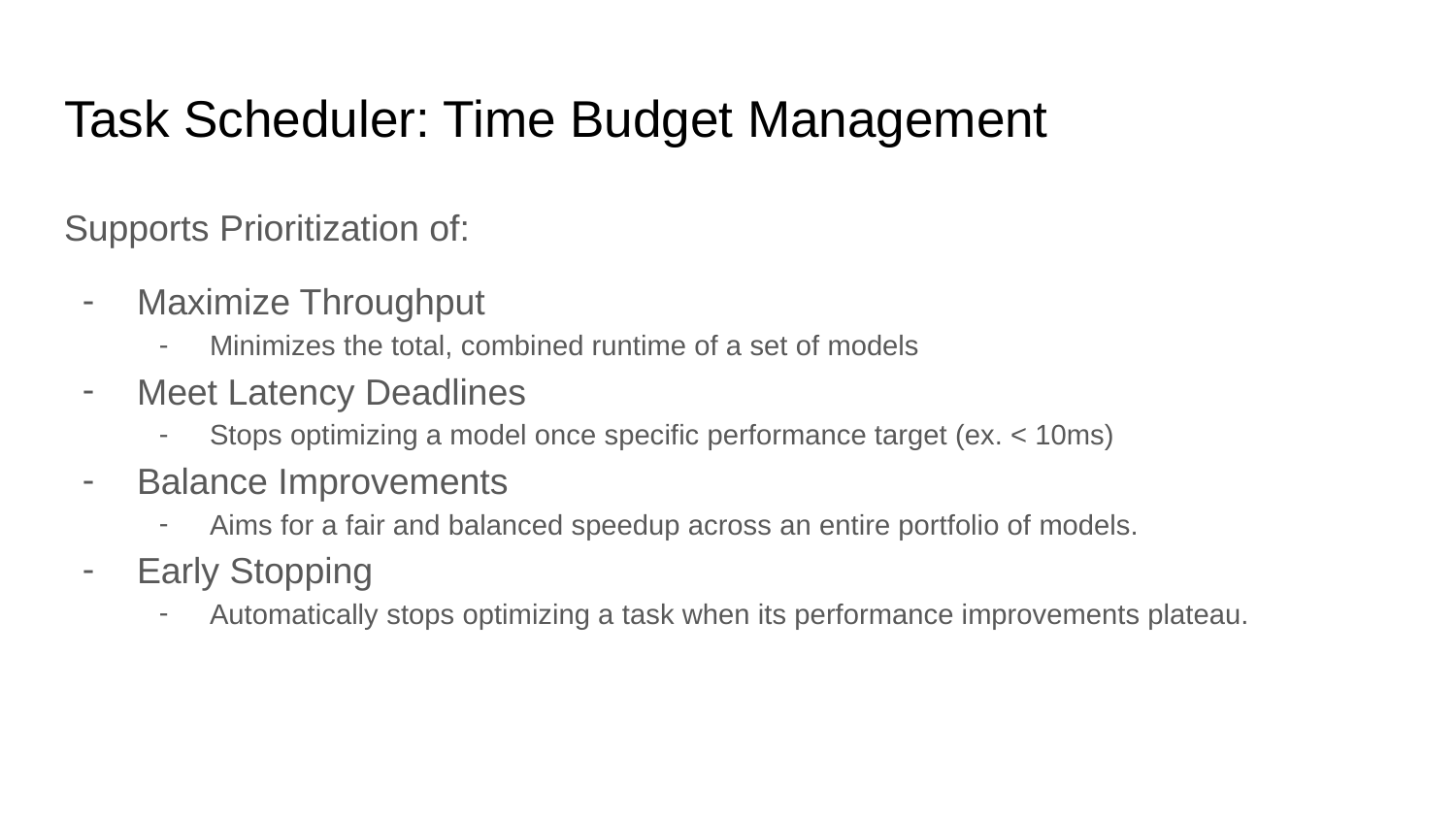

# Task Scheduler: Time Budget Management
Supports Prioritization of:
Maximize Throughput
Minimizes the total, combined runtime of a set of models
Meet Latency Deadlines
Stops optimizing a model once specific performance target (ex. < 10ms)
Balance Improvements
Aims for a fair and balanced speedup across an entire portfolio of models.
Early Stopping
Automatically stops optimizing a task when its performance improvements plateau.